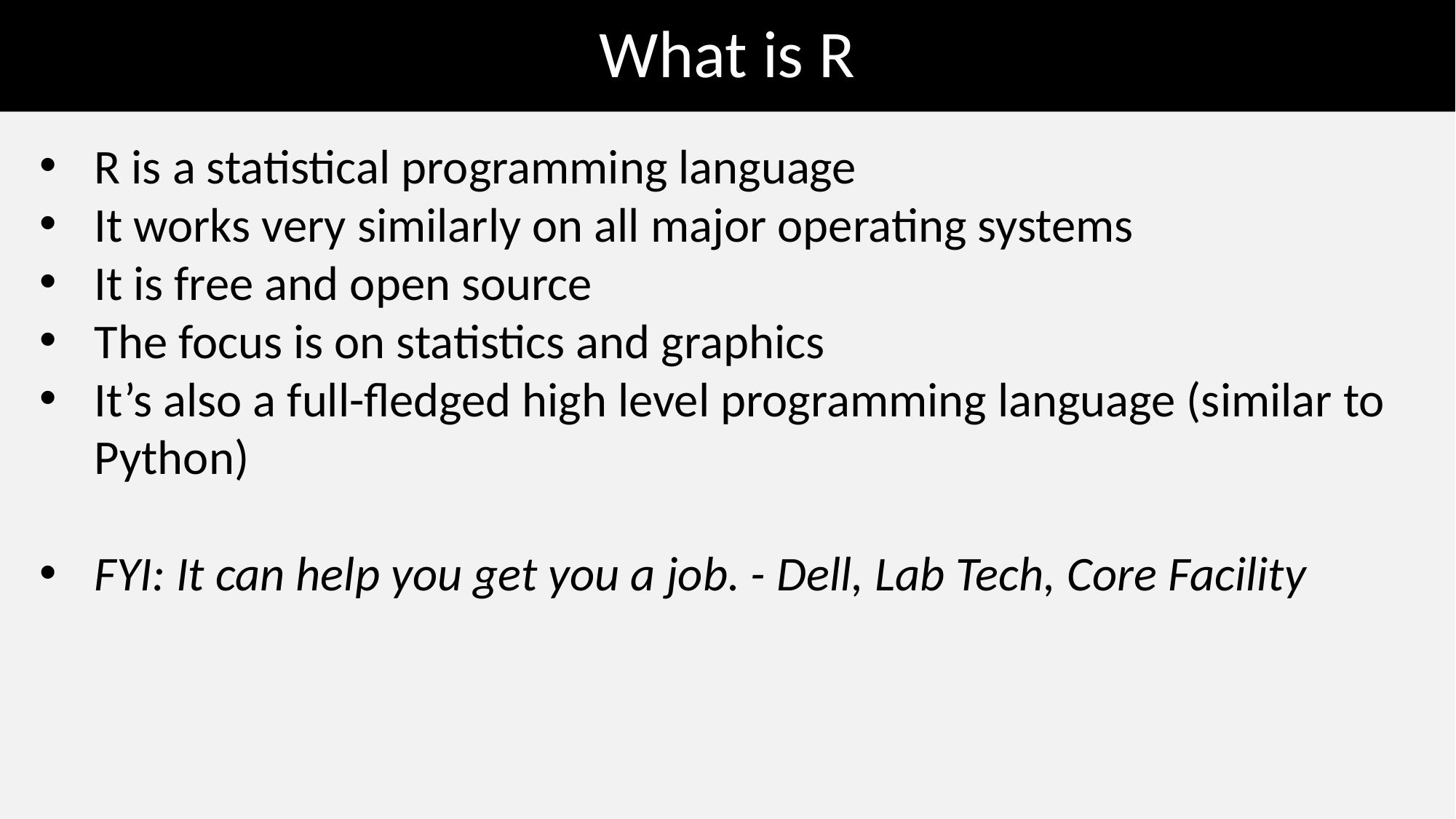

# What is R
R is a statistical programming language
It works very similarly on all major operating systems
It is free and open source
The focus is on statistics and graphics
It’s also a full-fledged high level programming language (similar to Python)

FYI: It can help you get you a job. - Dell, Lab Tech, Core Facility